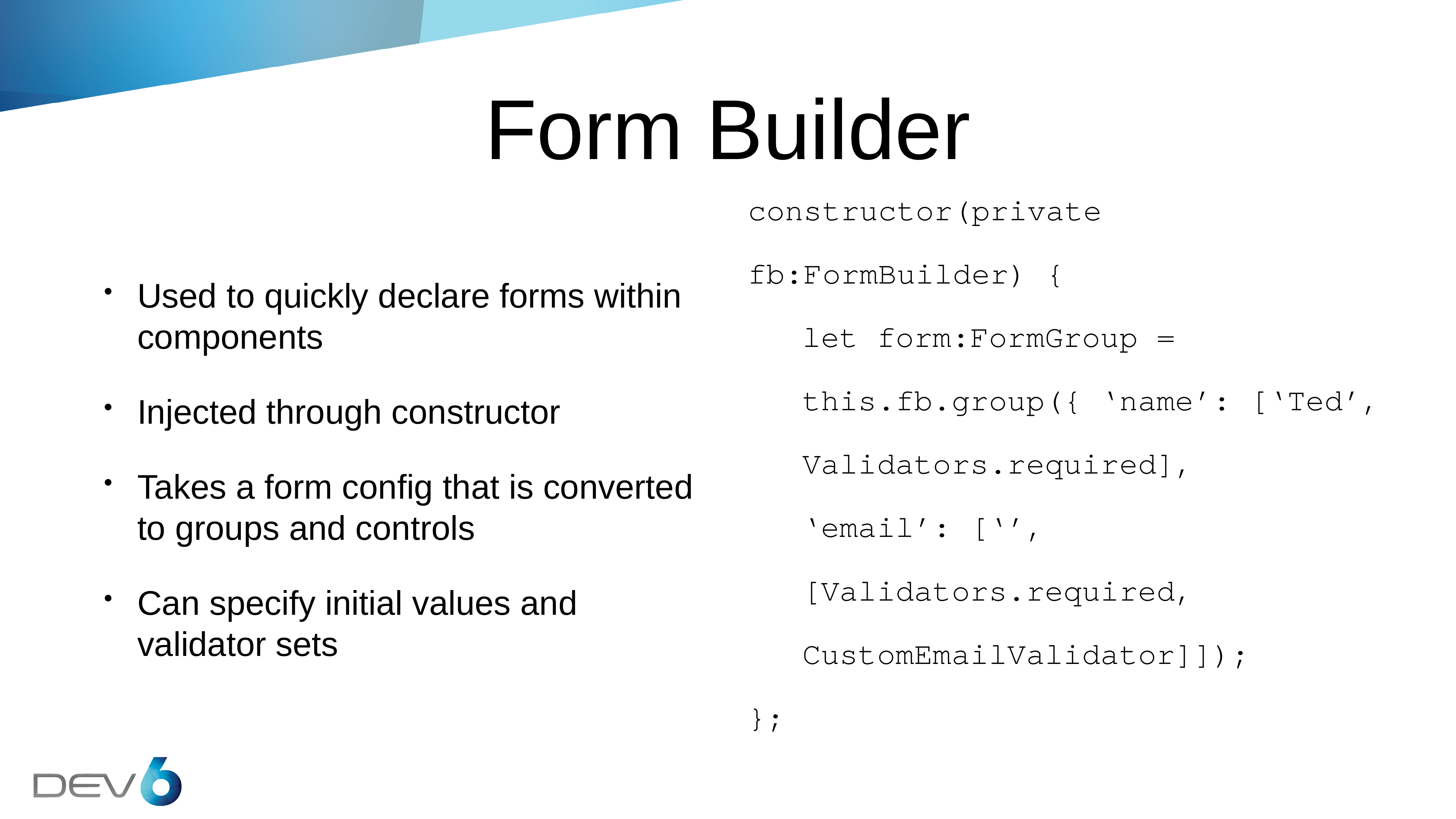

# Form Builder
Used to quickly declare forms within components
Injected through constructor
Takes a form config that is converted to groups and controls
Can specify initial values and validator sets
constructor(private
fb:FormBuilder) {
	let form:FormGroup =
	this.fb.group({ ‘name’: [‘Ted’,
	Validators.required],
	‘email’: [‘’,
	[Validators.required,
	CustomEmailValidator]]);
};